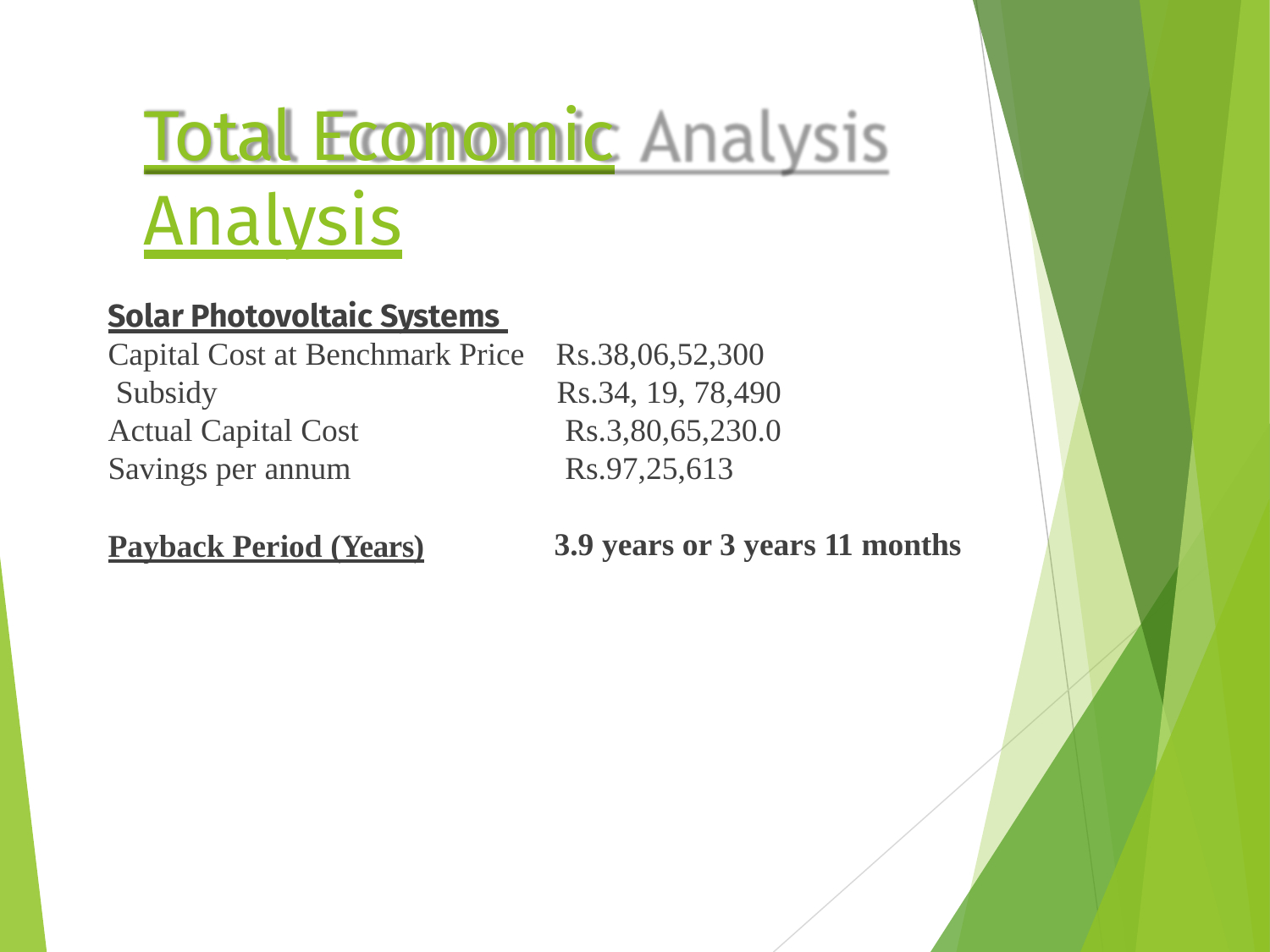

# Total Economic Analysis

Solar Photovoltaic Systems  Capital Cost at Benchmark Price  Subsidy
Actual Capital Cost
Savings per annum

Payback Period (Years)
Rs.38,06,52,300  Rs.34, 19, 78,490  Rs.3,80,65,230.0  Rs.97,25,613
3.9 years or 3 years 11 months